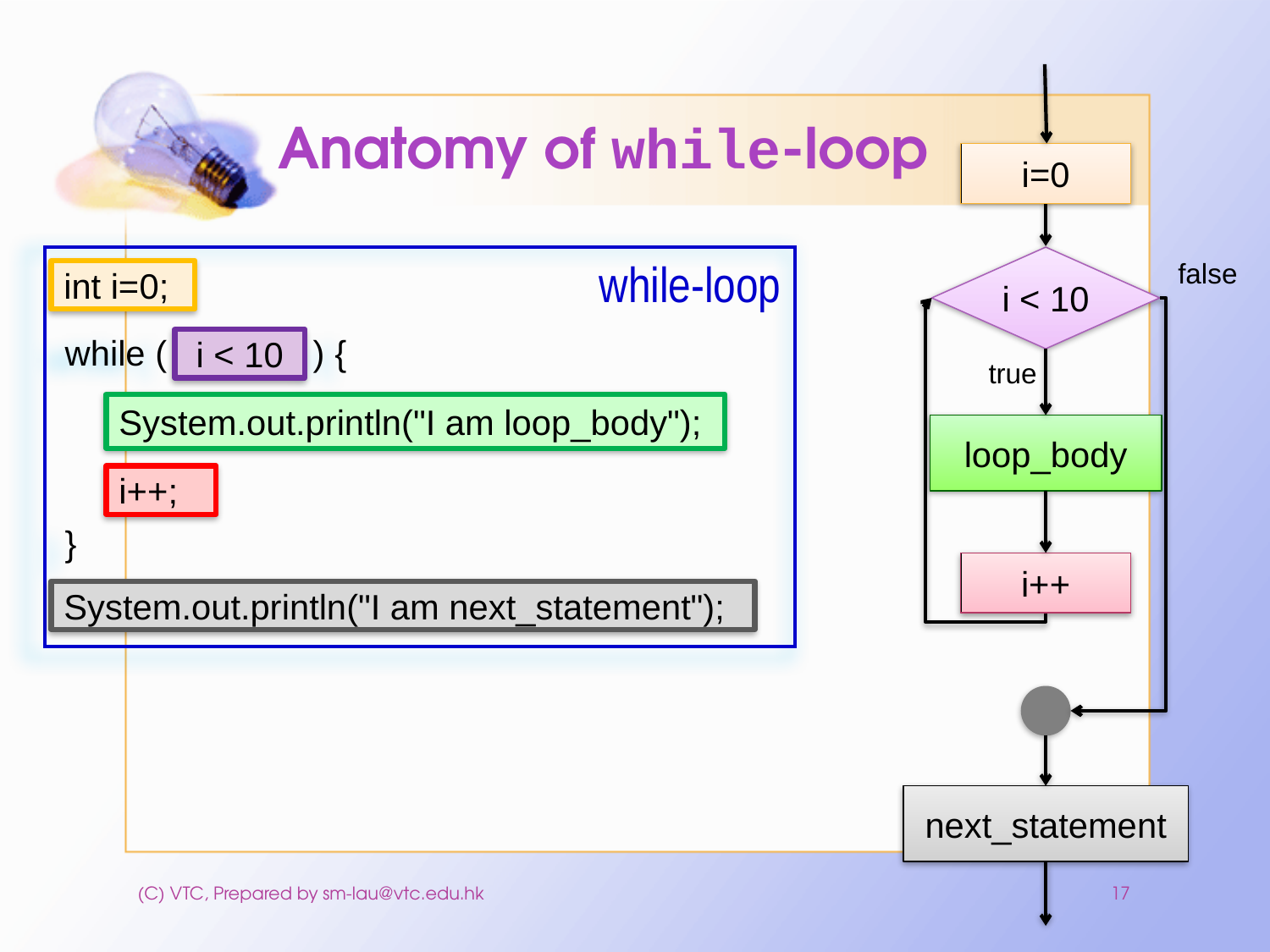

# Anatomy of while-loop
i=0
i < 10

while (               ) {

}

while-loop
false
int i=0;
i < 10
true
System.out.println("I am loop_body");
loop_body
i++;
i++
System.out.println("I am next_statement");

next_statement
(C) VTC, Prepared by sm-lau@vtc.edu.hk
17